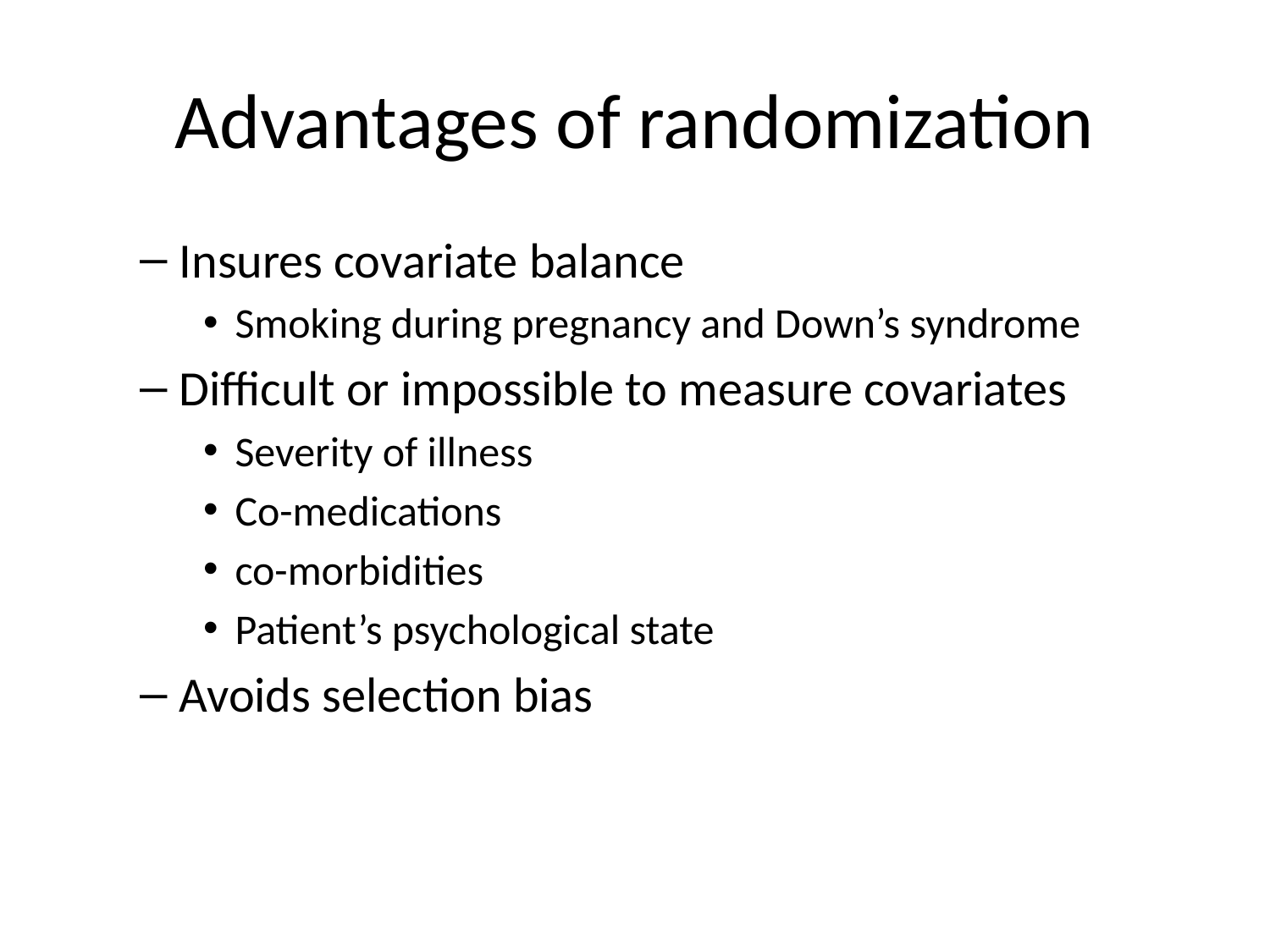

# Advantages of randomization
Insures covariate balance
Smoking during pregnancy and Down’s syndrome
Difficult or impossible to measure covariates
Severity of illness
Co-medications
co-morbidities
Patient’s psychological state
Avoids selection bias